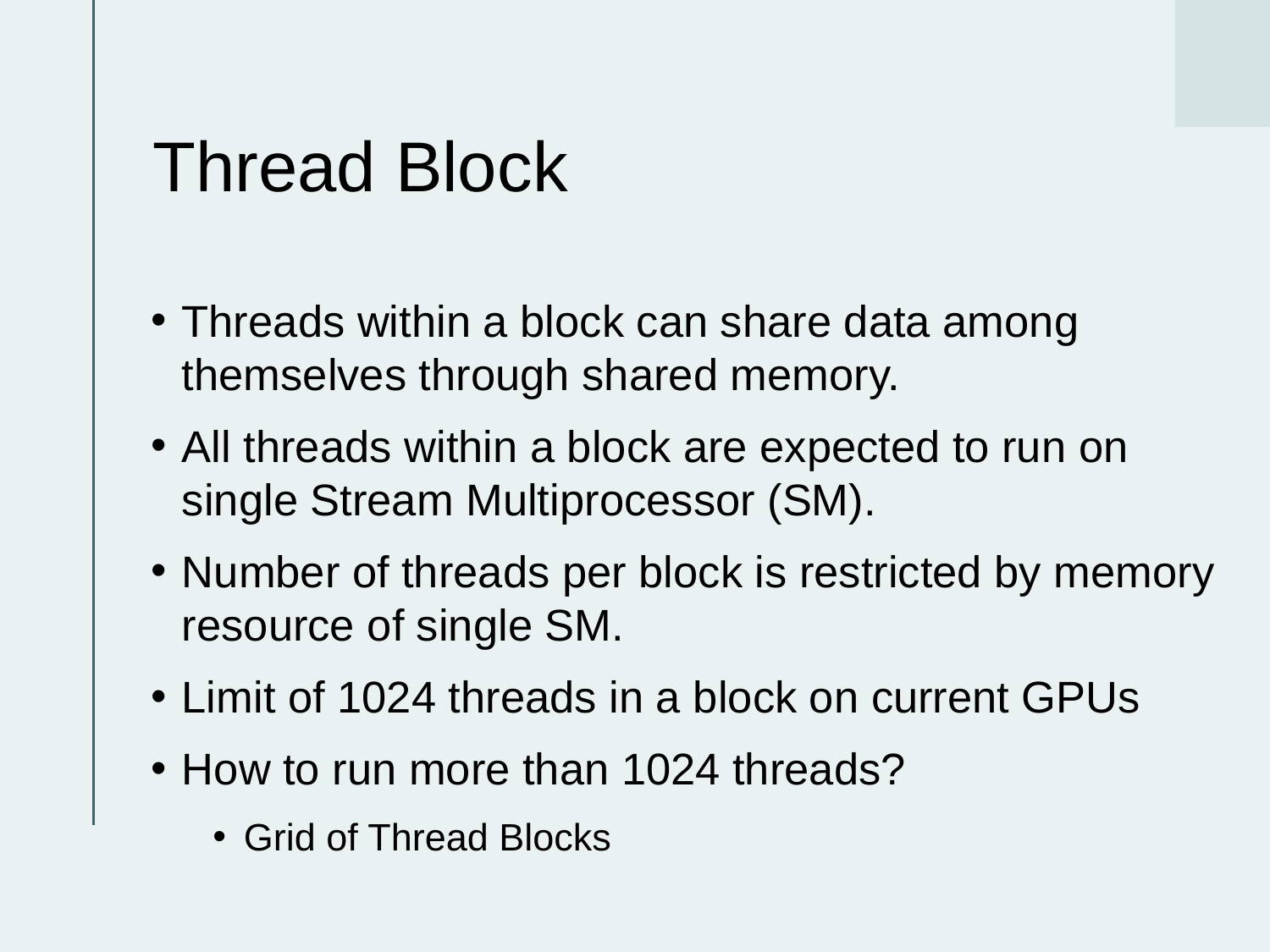

# Thread Block
Threads within a block can share data among themselves through shared memory.
All threads within a block are expected to run on single Stream Multiprocessor (SM).
Number of threads per block is restricted by memory resource of single SM.
Limit of 1024 threads in a block on current GPUs
How to run more than 1024 threads?
Grid of Thread Blocks